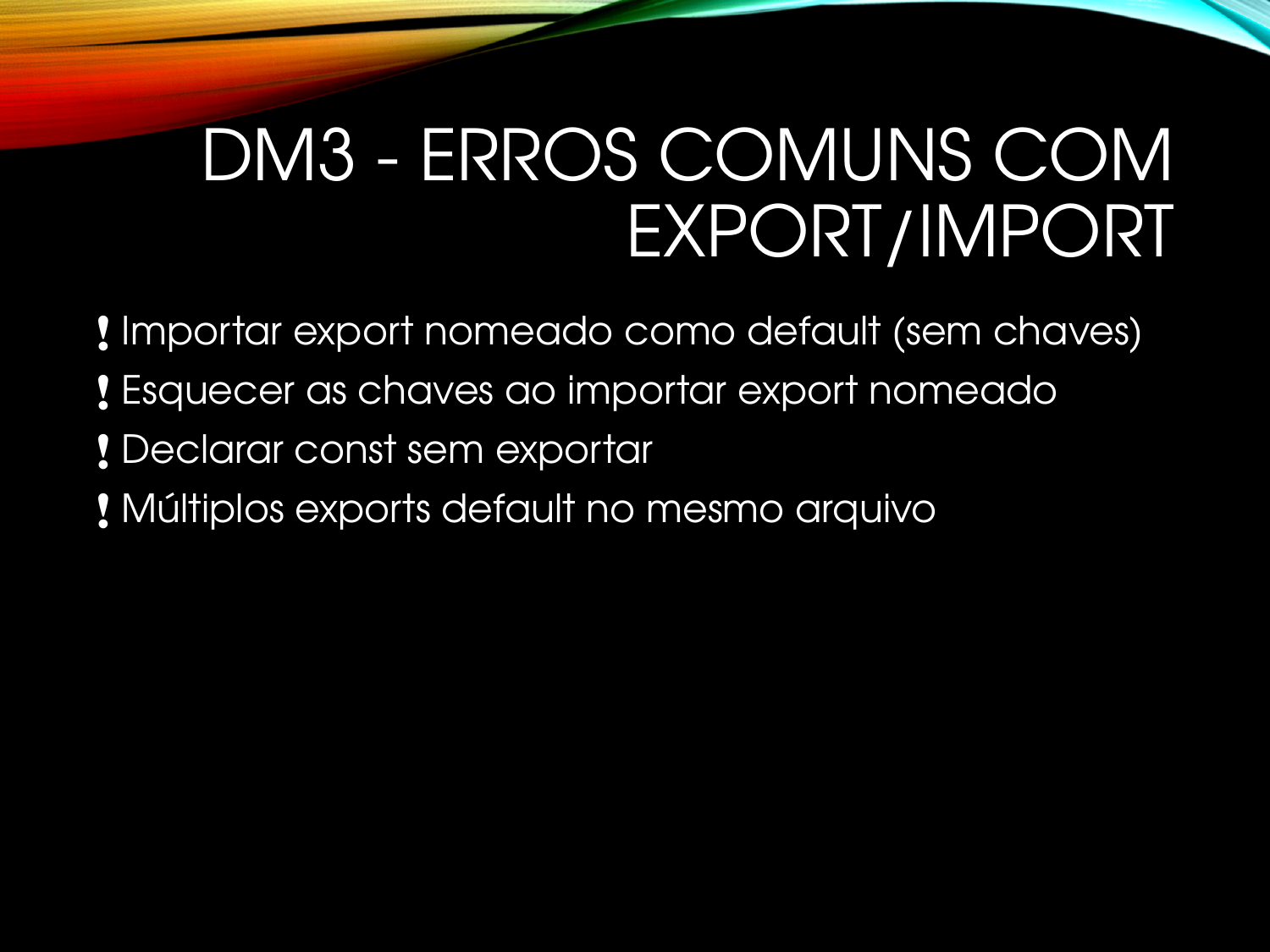

# DM3 - Erros Comuns com Export/Import
❗ Importar export nomeado como default (sem chaves)
❗ Esquecer as chaves ao importar export nomeado
❗ Declarar const sem exportar
❗ Múltiplos exports default no mesmo arquivo